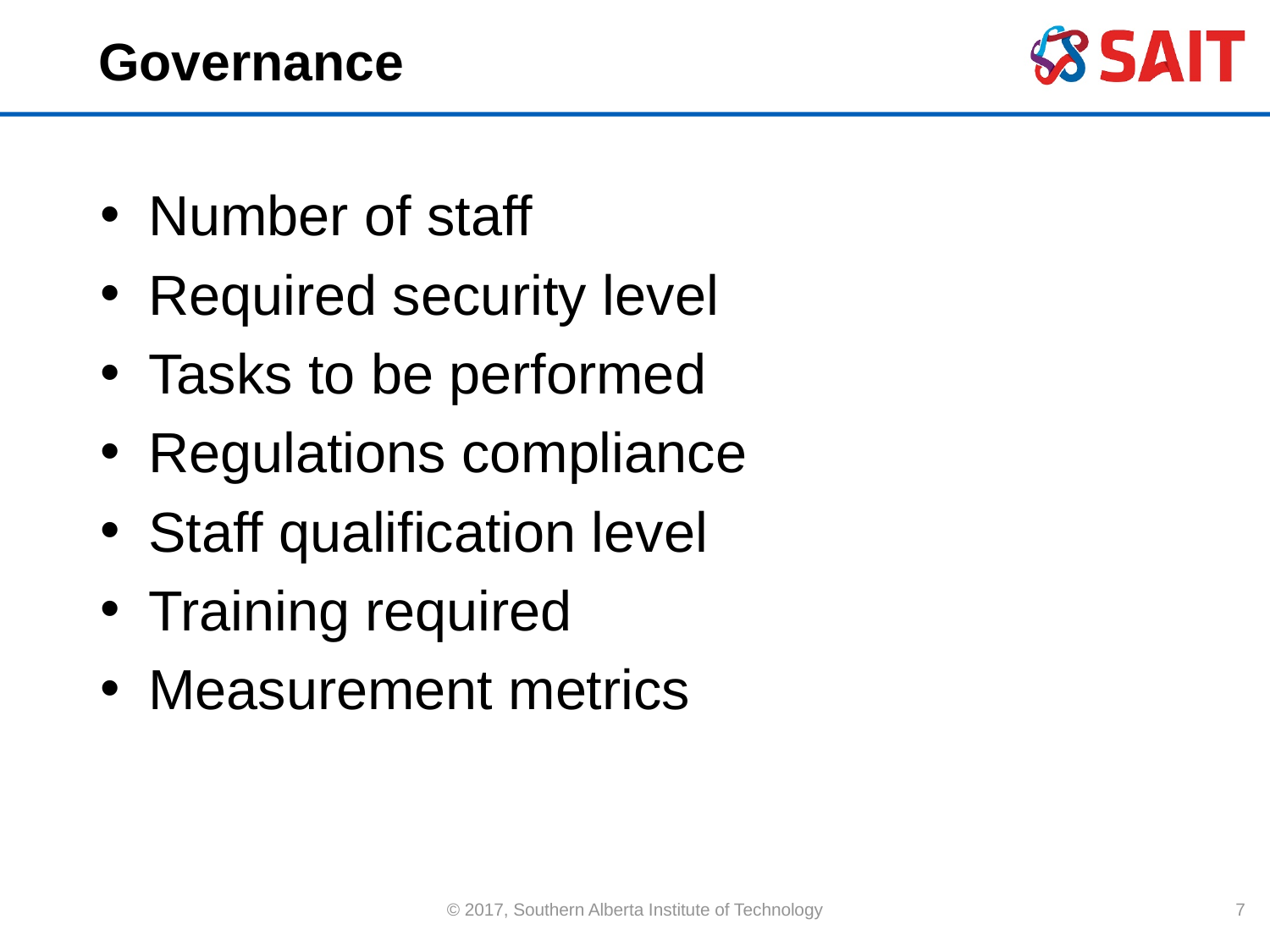

# Governance
Number of staff
Required security level
Tasks to be performed
Regulations compliance
Staff qualification level
Training required
Measurement metrics